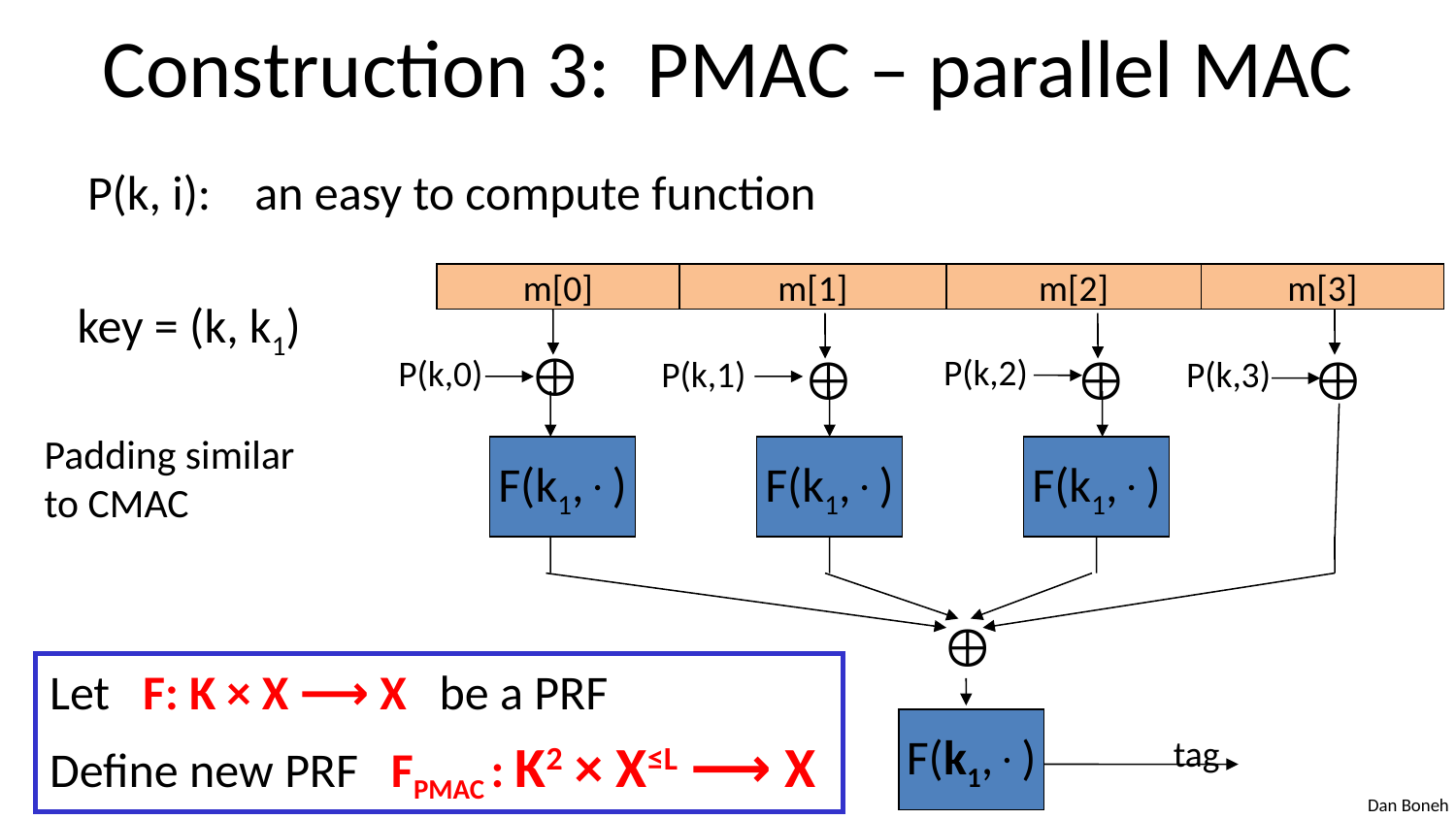

# Construction 3:  PMAC – parallel MAC
P(k, i):    an easy to compute function
m[0]
m[1]
m[2]
m[3]
key = (k, k1)

⊕
⊕
⊕
⊕
P(k,2)

P(k,0)

P(k,3)

P(k,1)

Padding similar
to CMAC
F(k1,⋅)
F(k1,⋅)
F(k1,⋅)

⊕
Let   F: K × X ⟶ X   be a PRF
Define new PRF   FPMAC : K2 × X≤L ⟶ X

F(k1,⋅)
tag